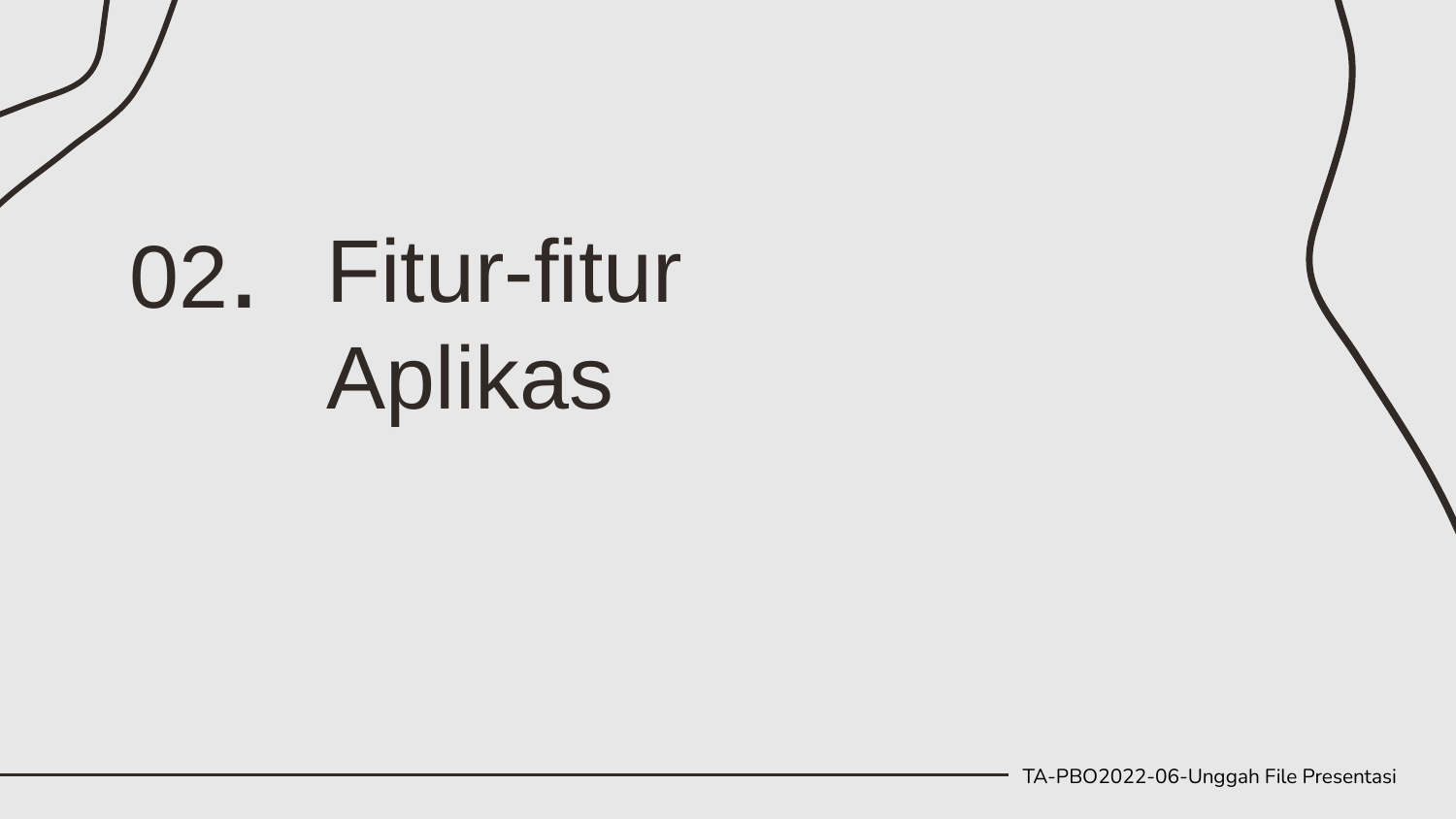

02.
# Fitur-fitur Aplikas
TA-PBO2022-06-Unggah File Presentasi